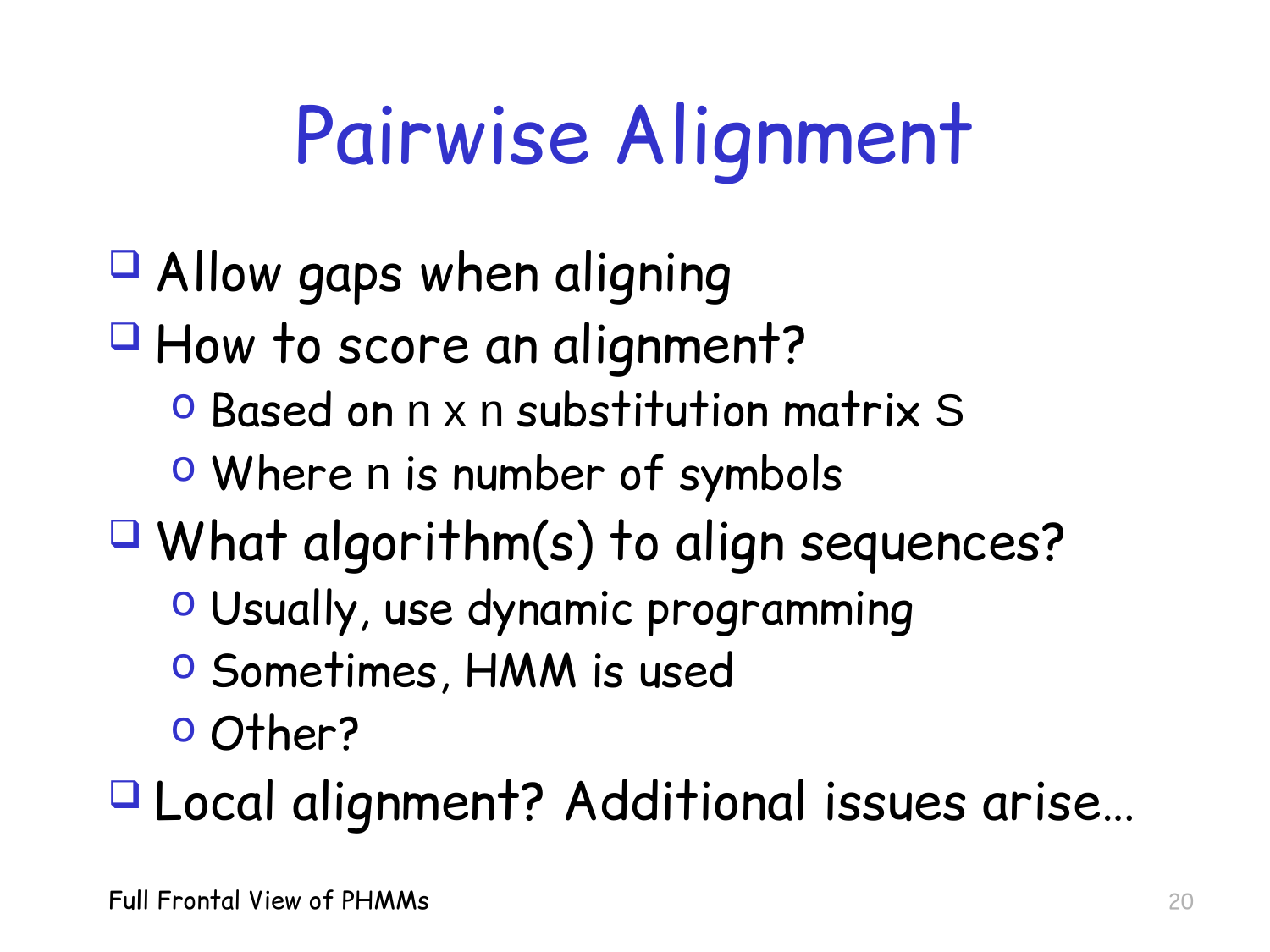

# Pairwise Alignment
Allow gaps when aligning
How to score an alignment?
Based on n x n substitution matrix S
Where n is number of symbols
What algorithm(s) to align sequences?
Usually, use dynamic programming
Sometimes, HMM is used
Other?
Local alignment? Additional issues arise…
Full Frontal View of PHMMs
20